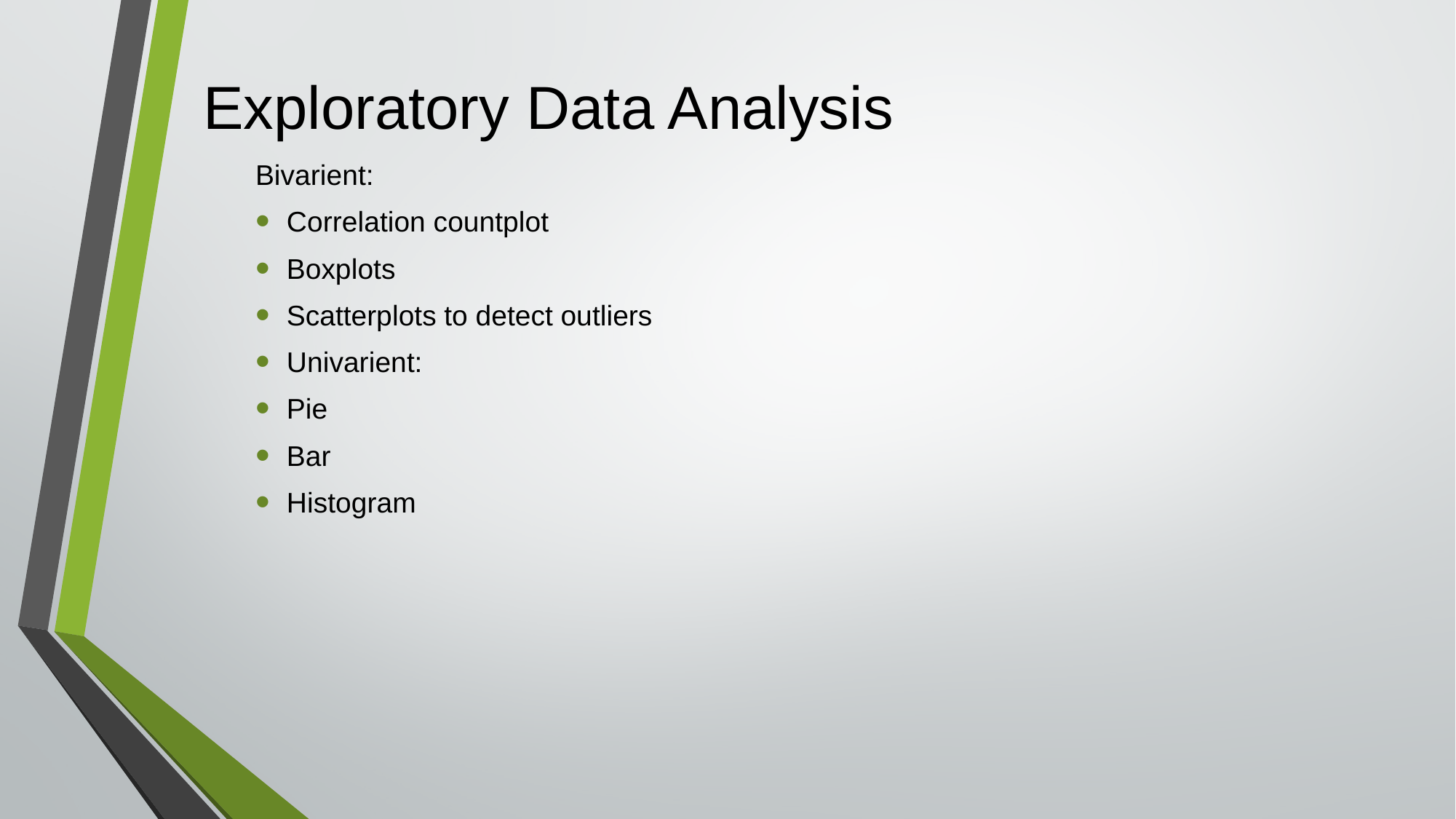

# Exploratory Data Analysis
Bivarient:
Correlation countplot
Boxplots
Scatterplots to detect outliers
Univarient:
Pie
Bar
Histogram